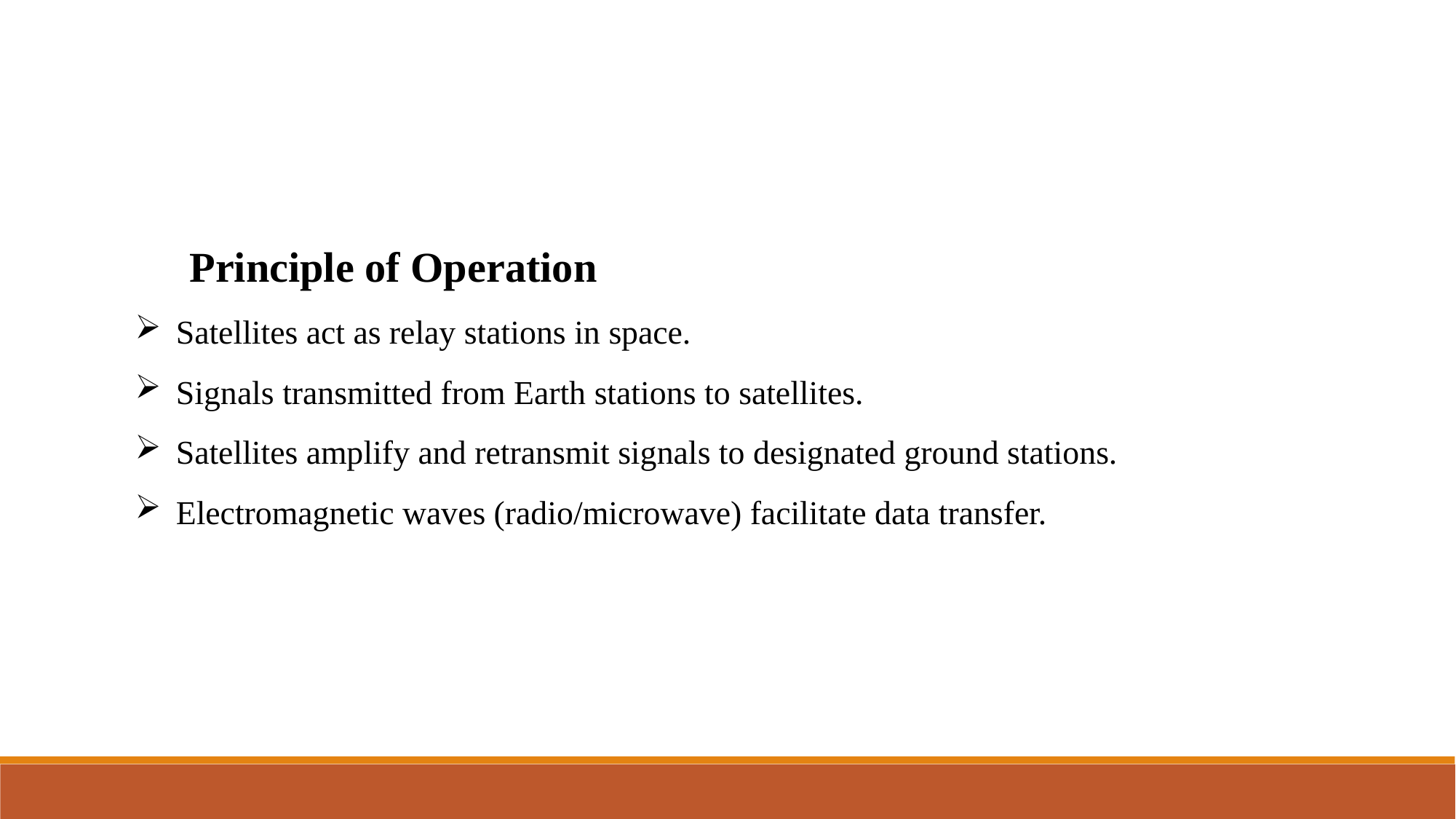

Principle of Operation
Satellites act as relay stations in space.
Signals transmitted from Earth stations to satellites.
Satellites amplify and retransmit signals to designated ground stations.
Electromagnetic waves (radio/microwave) facilitate data transfer.